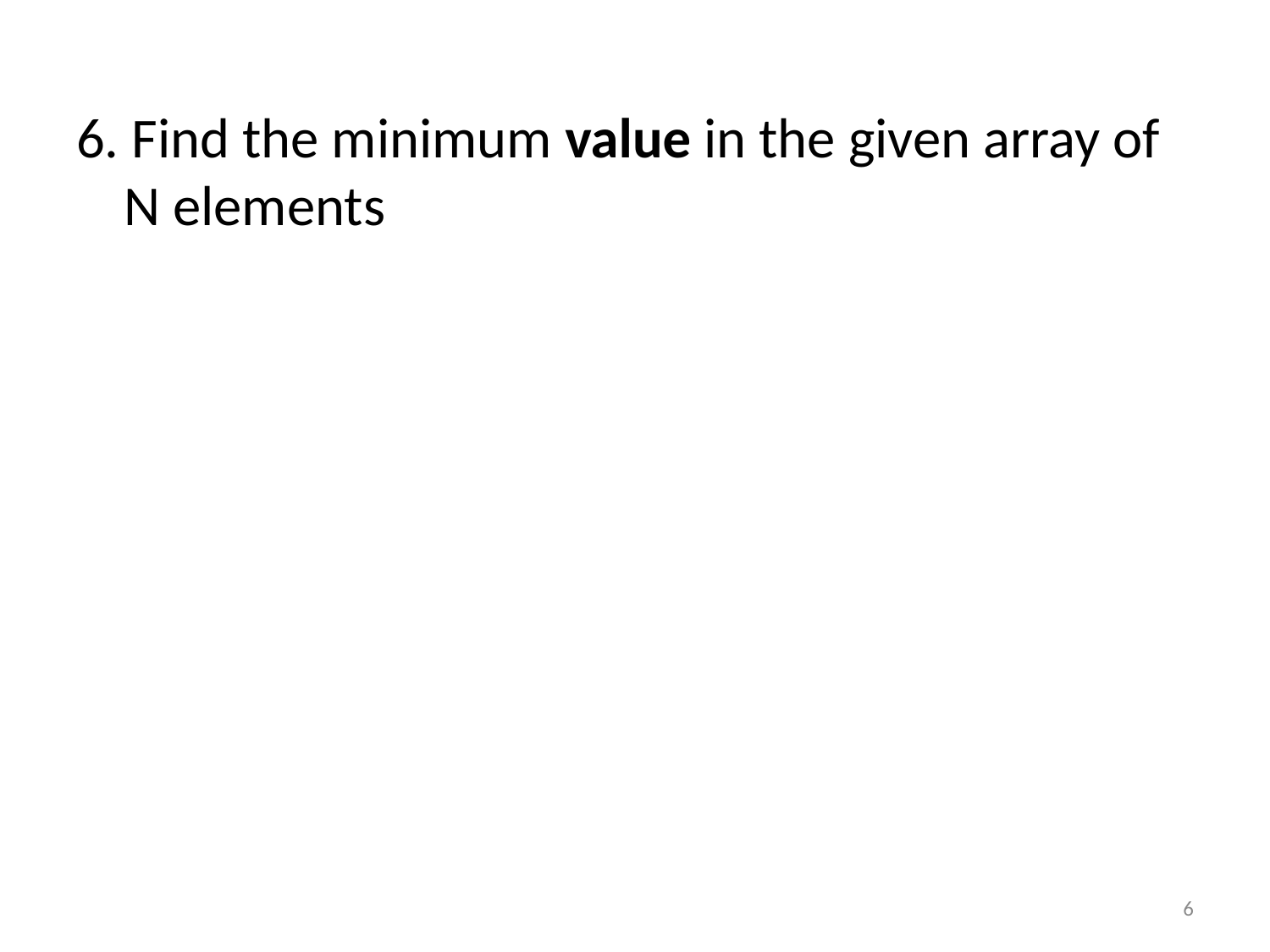

6. Find the minimum value in the given array of N elements

6